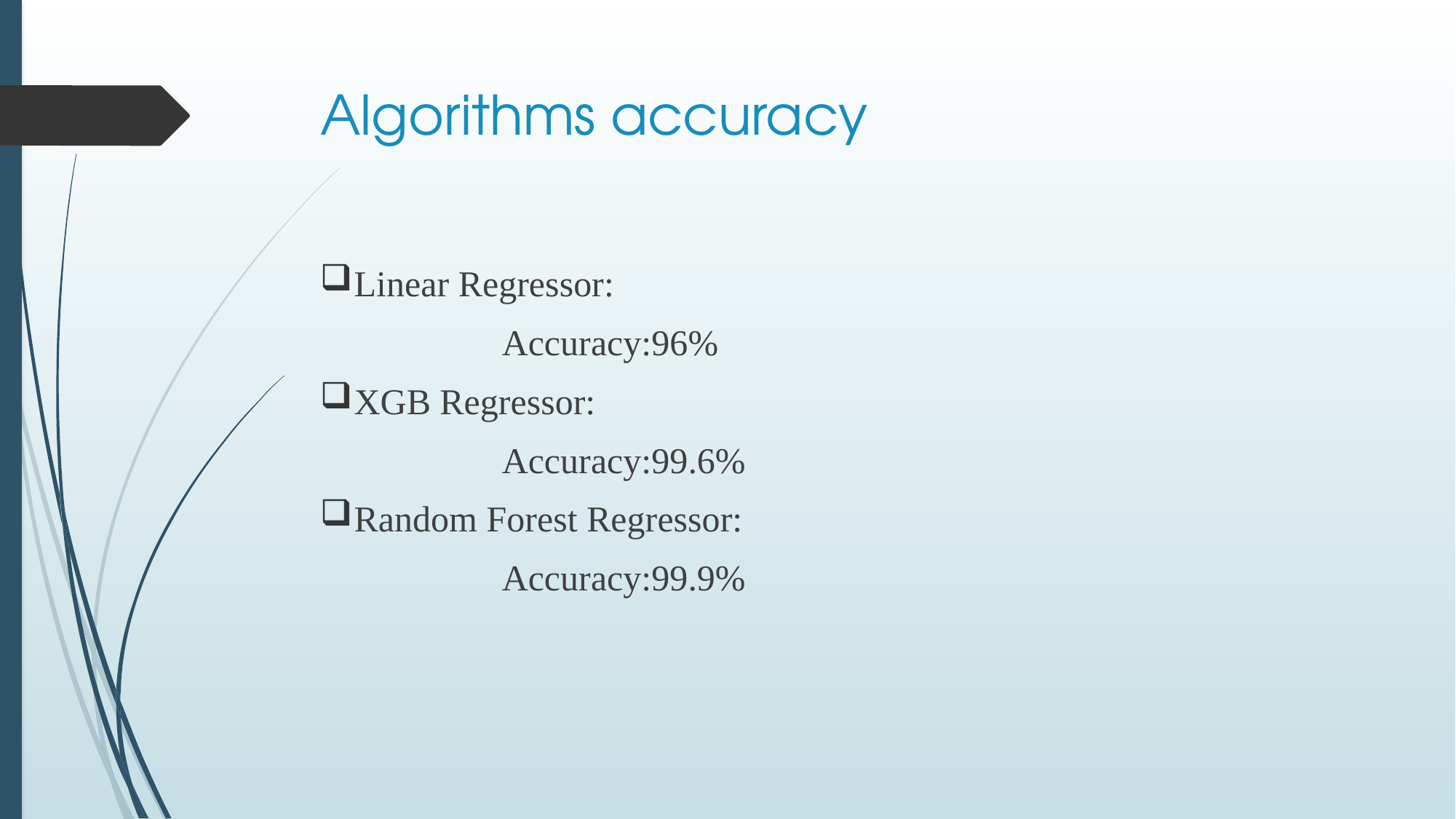

# Algorithms accuracy
Linear Regressor:
                    Accuracy:96%
XGB Regressor:
                    Accuracy:99.6%
Random Forest Regressor:
                    Accuracy:99.9%